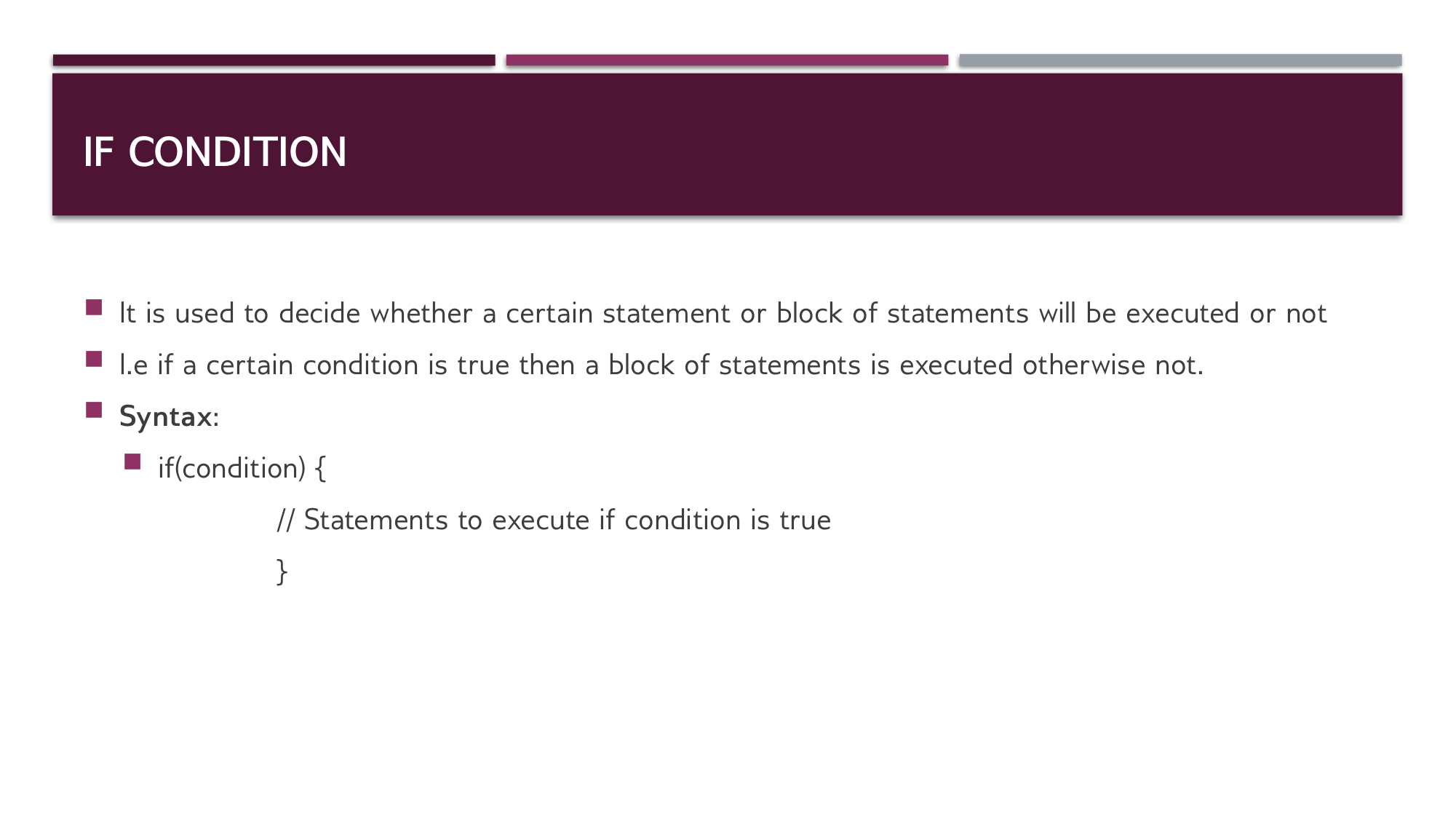

# If condition
It is used to decide whether a certain statement or block of statements will be executed or not
I.e if a certain condition is true then a block of statements is executed otherwise not.
Syntax:
if(condition) {
		 // Statements to execute if condition is true
		 }